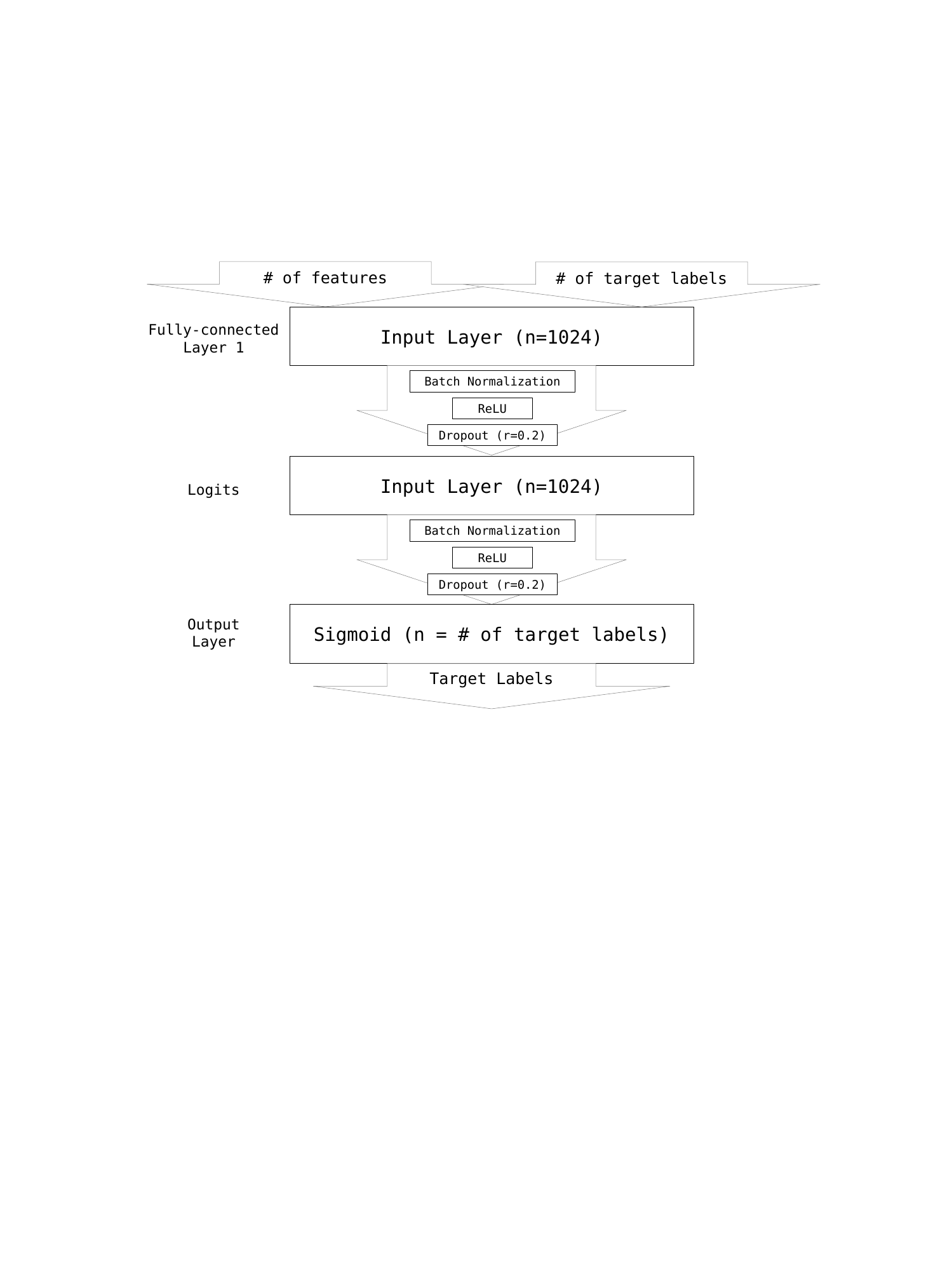

# of features
# of target labels
Input Layer (n=1024)
Fully-connected
Layer 1

Batch Normalization
ReLU
Dropout (r=0.2)
Input Layer (n=1024)
Logits

Batch Normalization
ReLU
Dropout (r=0.2)
Sigmoid (n = # of target labels)
Output
Layer
Target Labels